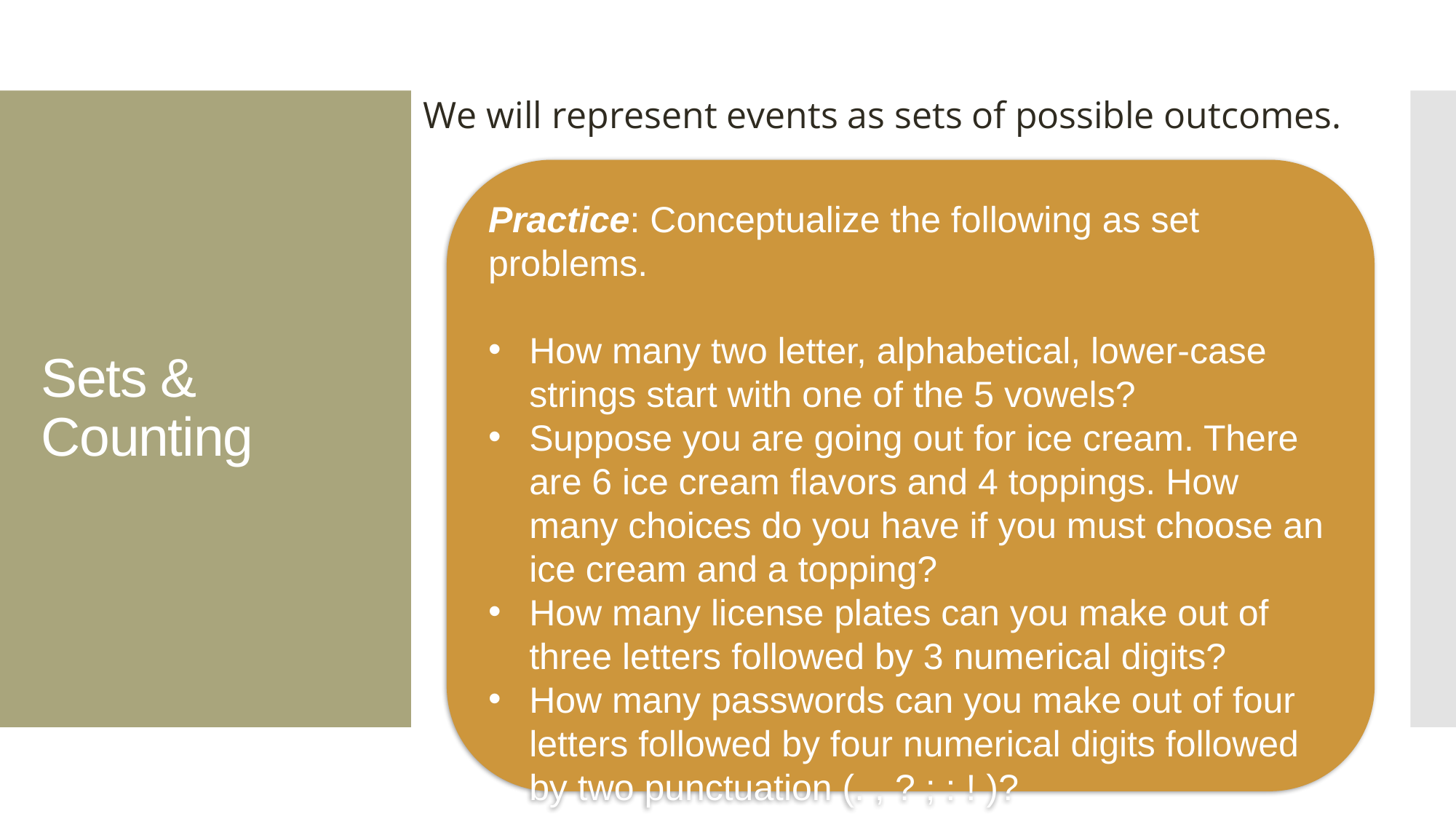

We will represent events as sets of possible outcomes.

# Sets & Counting
Practice: Conceptualize the following as set problems.

How many two letter, alphabetical, lower-case strings start with one of the 5 vowels?
Suppose you are going out for ice cream. There are 6 ice cream flavors and 4 toppings. How many choices do you have if you must choose an ice cream and a topping?
How many license plates can you make out of three letters followed by 3 numerical digits?
How many passwords can you make out of four letters followed by four numerical digits followed by two punctuation (. , ? ; : ! )?